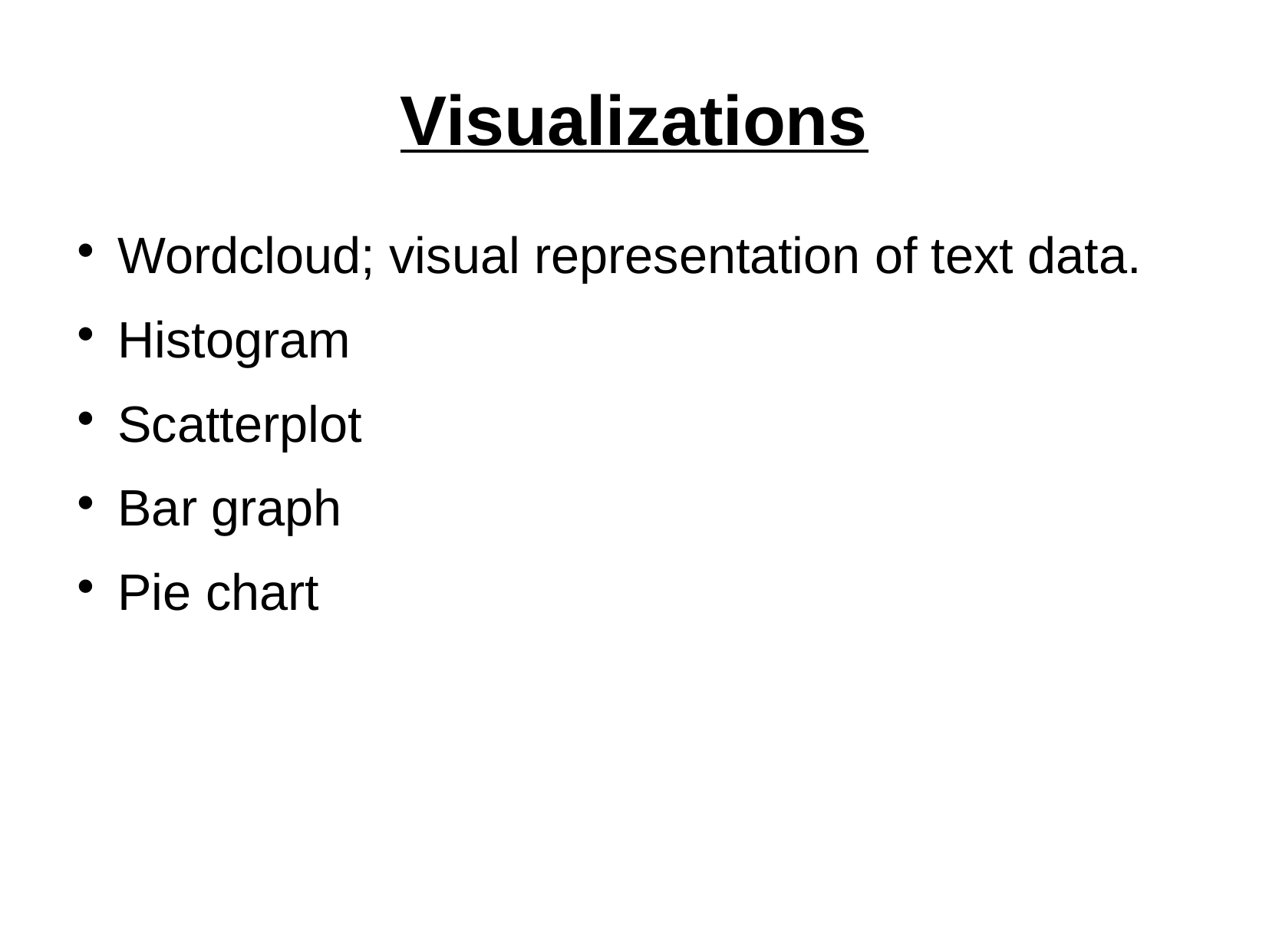

Visualizations
Wordcloud; visual representation of text data.
Histogram
Scatterplot
Bar graph
Pie chart